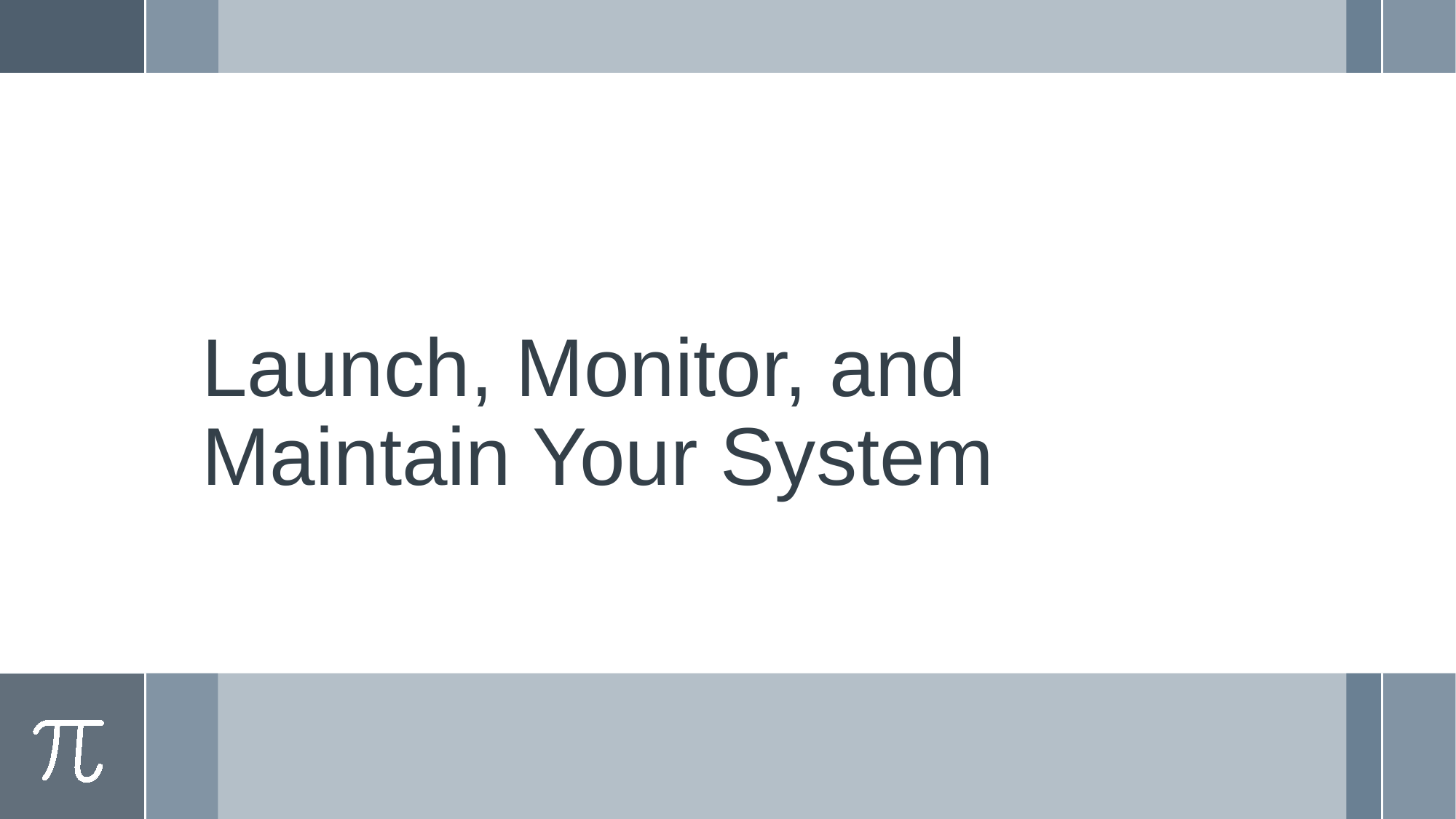

# Launch, Monitor, and Maintain Your System